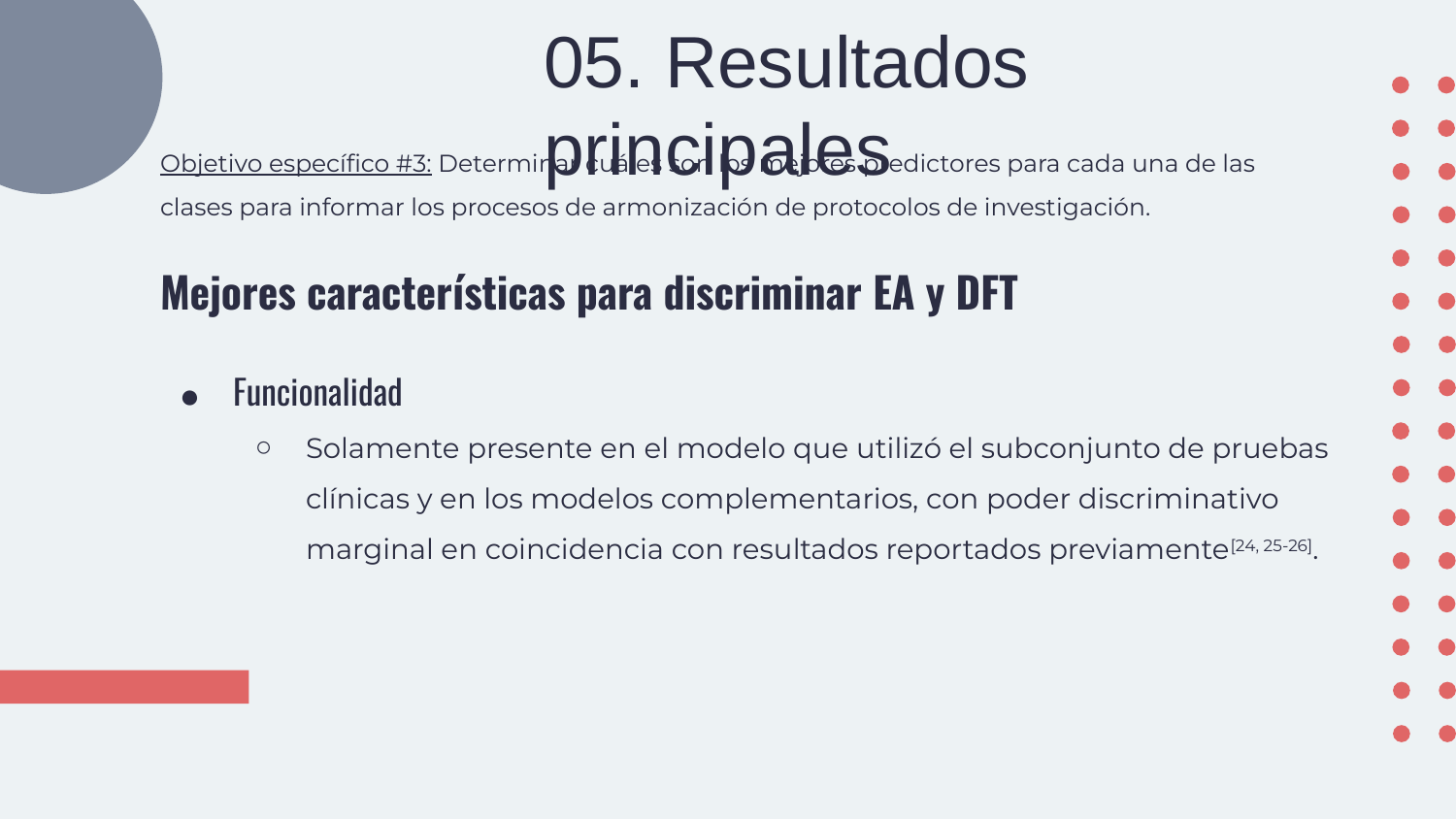

05. Resultados principales

Objetivo específico #3: Determinar cuáles son los mejores predictores para cada una de las clases para informar los procesos de armonización de protocolos de investigación.
# Mejores características para discriminar EA y DFT
Funcionalidad
Solamente presente en el modelo que utilizó el subconjunto de pruebas clínicas y en los modelos complementarios, con poder discriminativo marginal en coincidencia con resultados reportados previamente[24, 25-26].